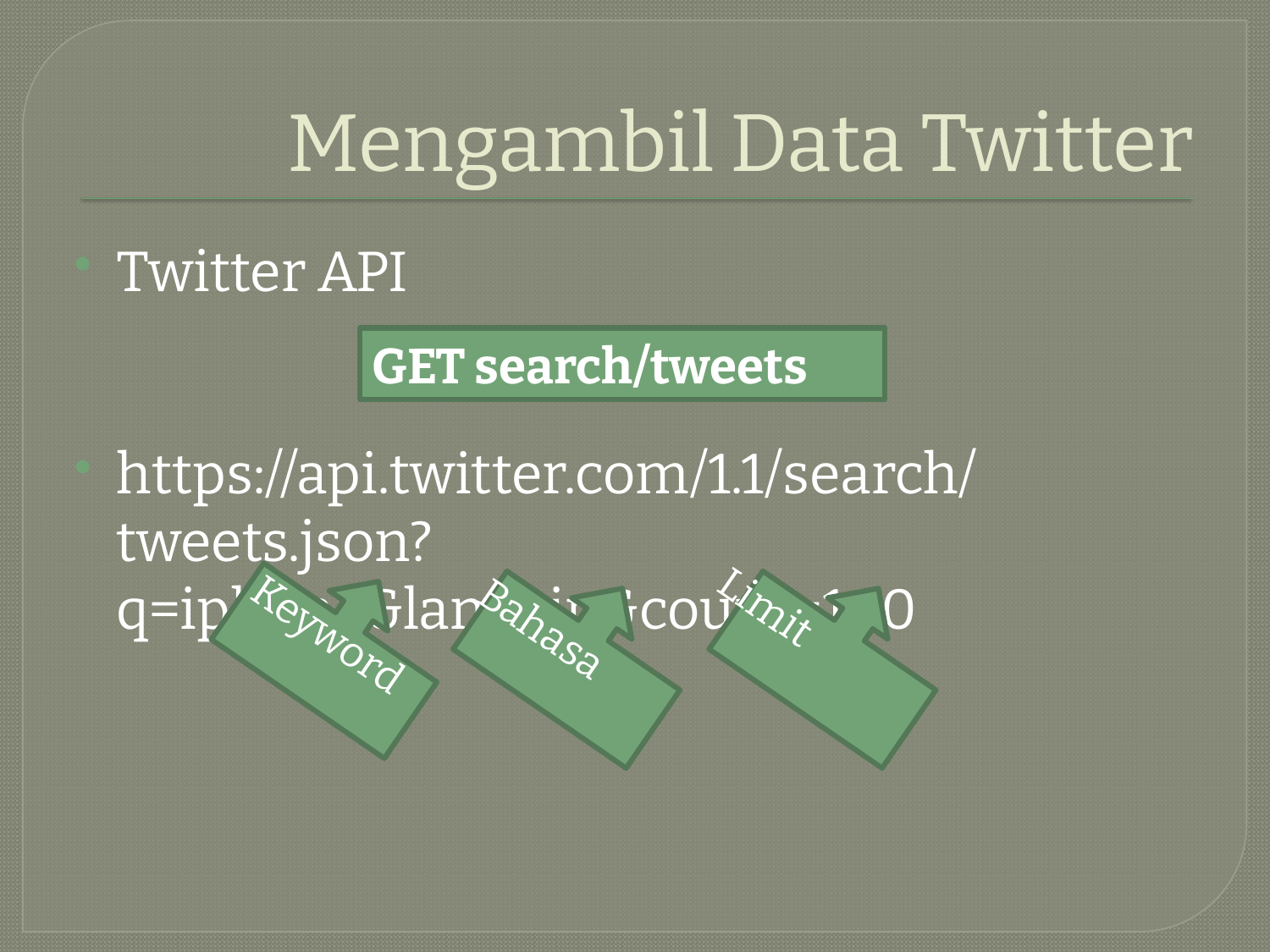

# Mengambil Data Twitter
Twitter API

https://api.twitter.com/1.1/search/tweets.json?q=iphone&lang=in&count=100
GET search/tweets
Keyword
Bahasa
Limit